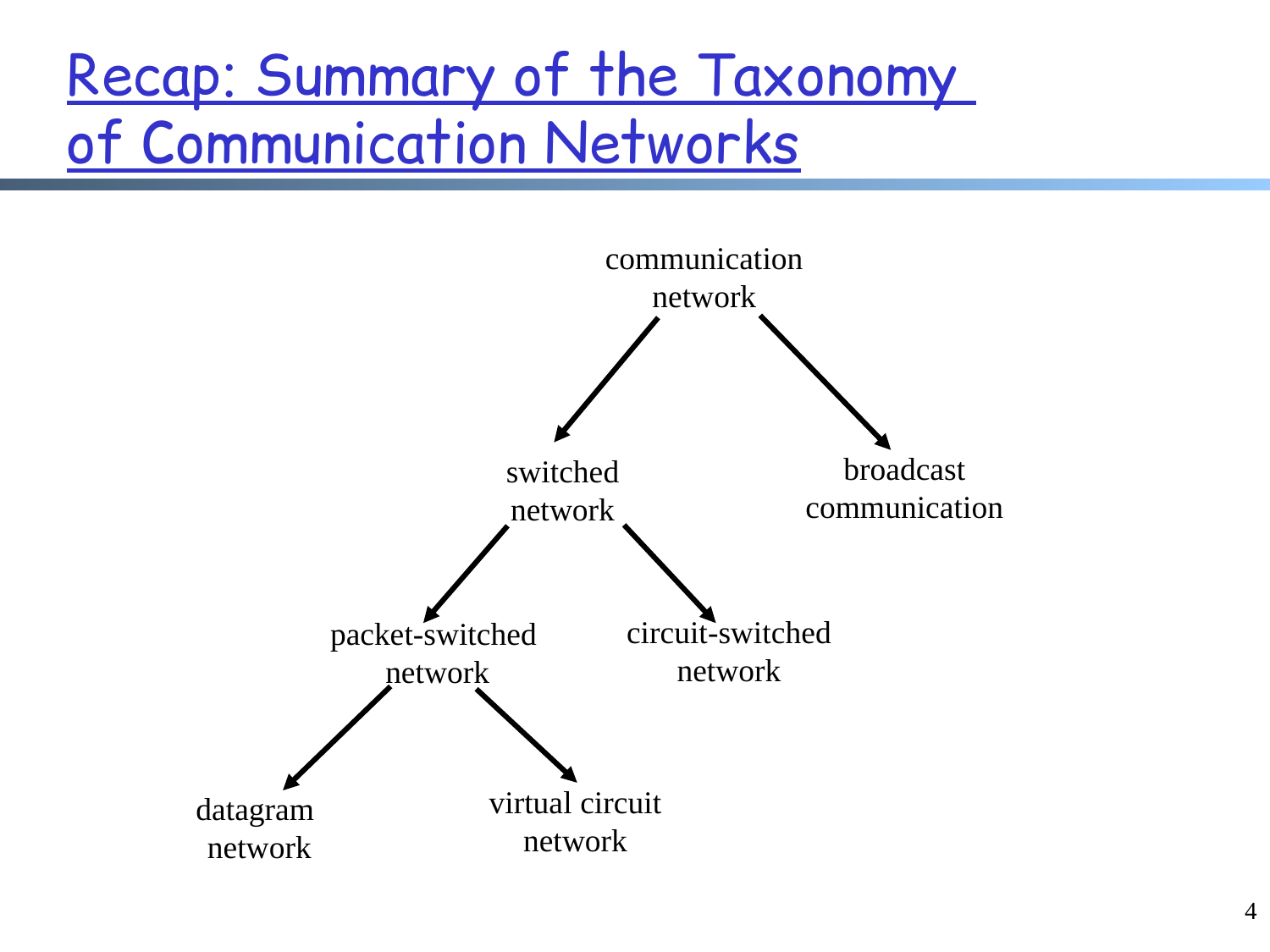

Recap: Summary of the Taxonomy
of Communication Networks
communication network

broadcast
communication
switched
network

packet-switched
 network

virtual circuit network
datagram
 network
circuit-switched
network
4